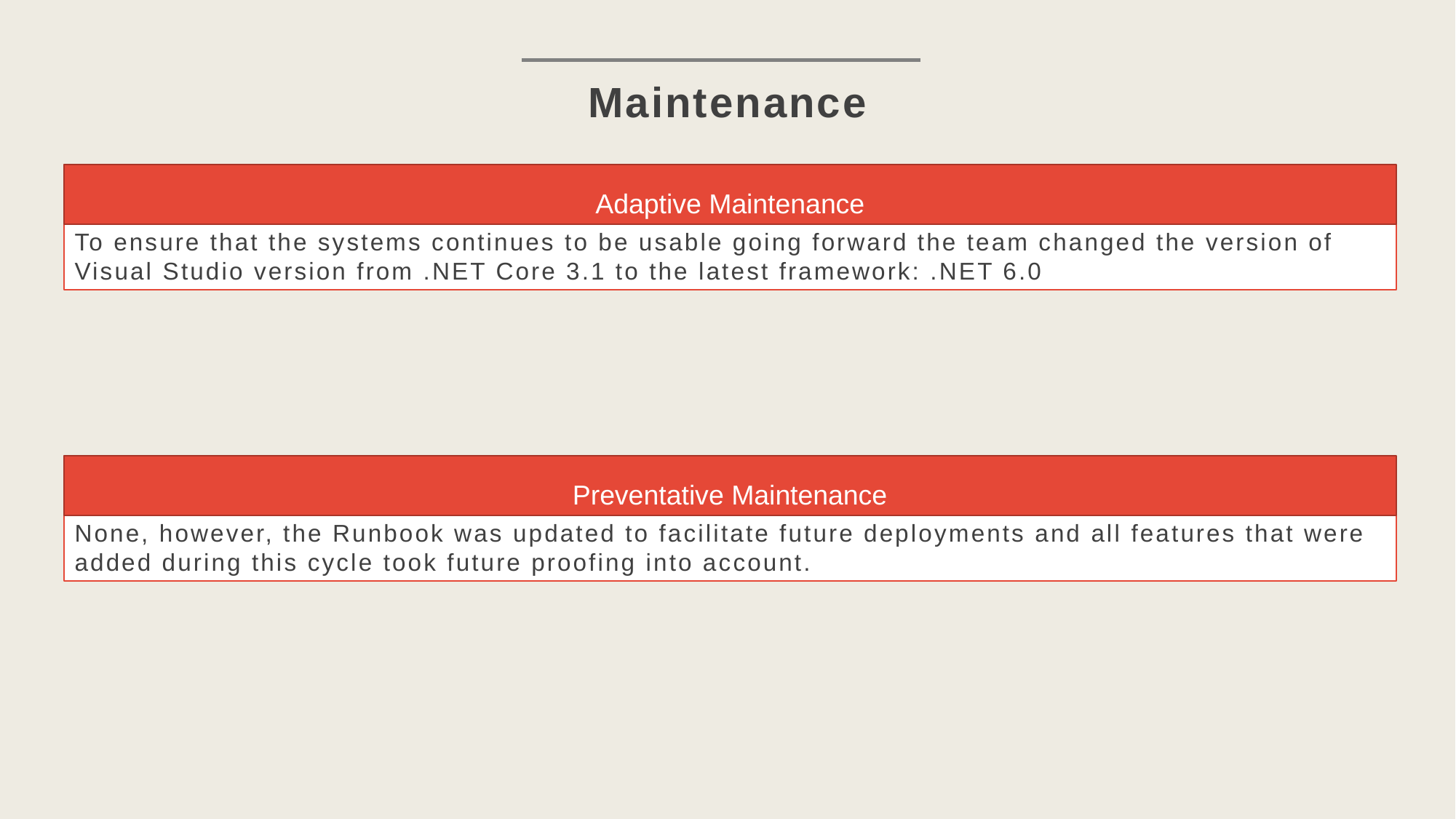

# Maintenance
Adaptive Maintenance
To ensure that the systems continues to be usable going forward the team changed the version of Visual Studio version from .NET Core 3.1 to the latest framework: .NET 6.0
Preventative Maintenance
None, however, the Runbook was updated to facilitate future deployments and all features that were added during this cycle took future proofing into account.